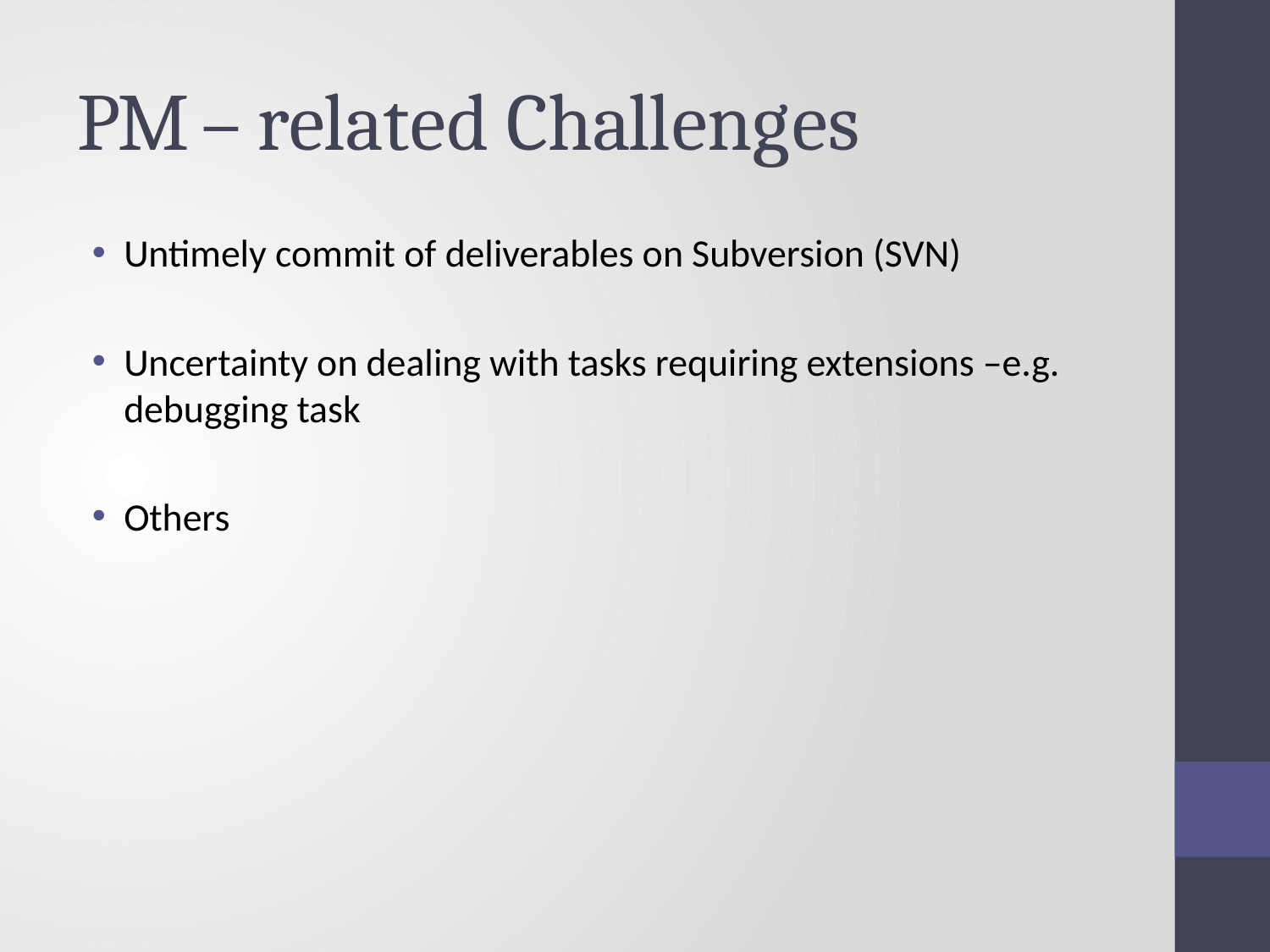

# PM – related Challenges
Untimely commit of deliverables on Subversion (SVN)

Uncertainty on dealing with tasks requiring extensions –e.g. debugging task

Others